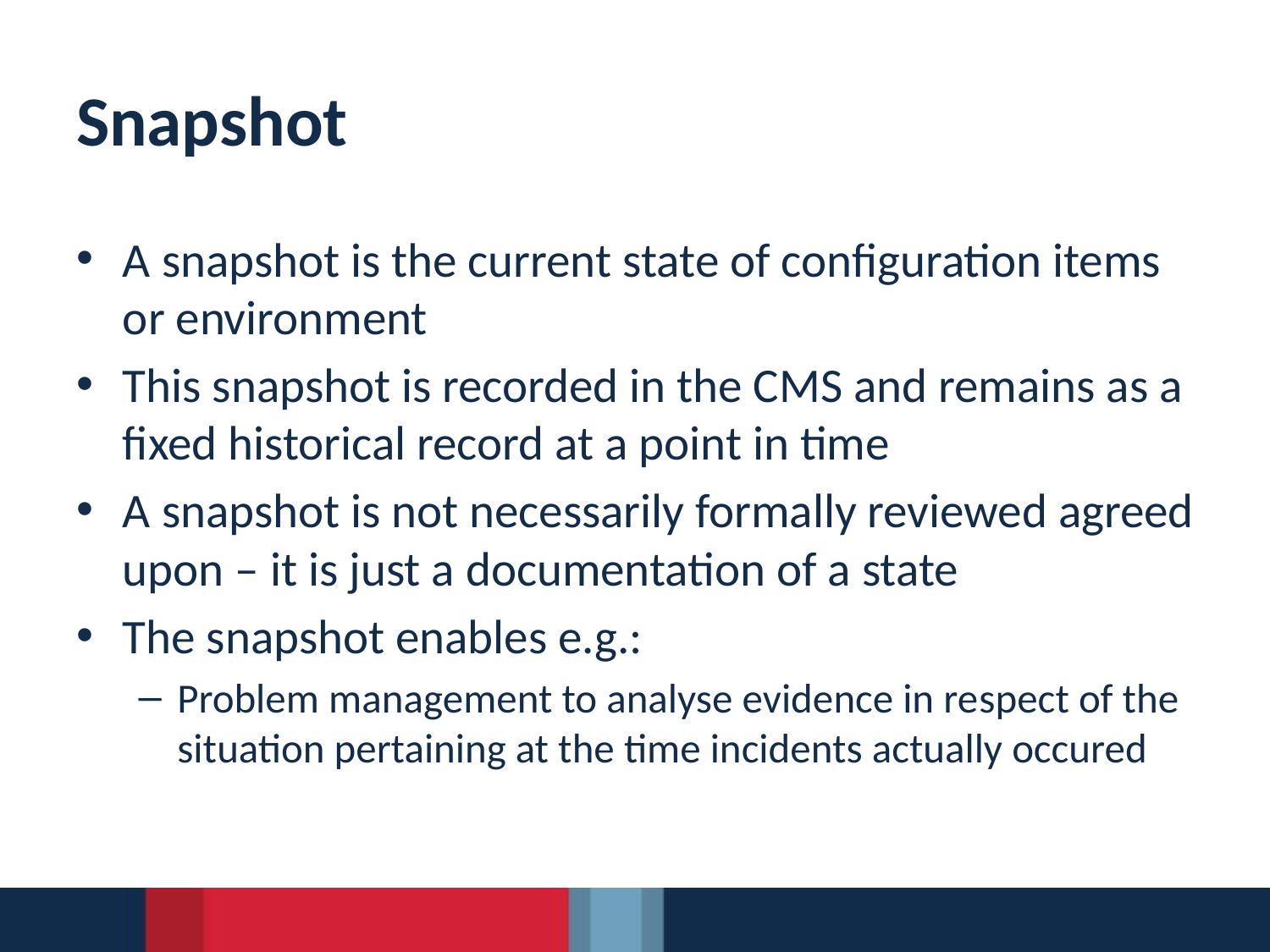

# Snapshot
A snapshot is the current state of configuration items or environment
This snapshot is recorded in the CMS and remains as a fixed historical record at a point in time
A snapshot is not necessarily formally reviewed agreed upon – it is just a documentation of a state
The snapshot enables e.g.:
Problem management to analyse evidence in respect of the situation pertaining at the time incidents actually occured